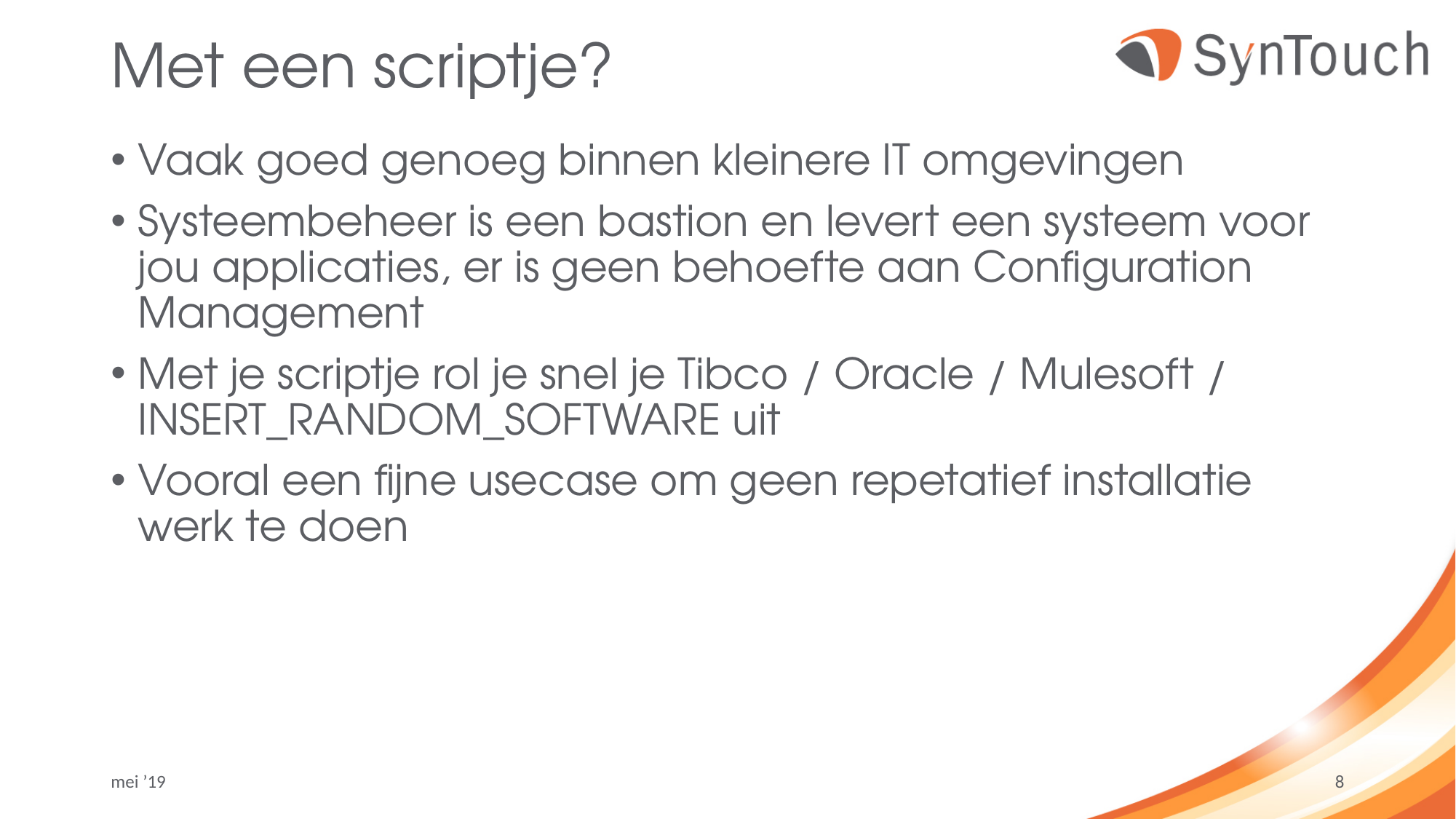

# Met een scriptje?
Vaak goed genoeg binnen kleinere IT omgevingen
Systeembeheer is een bastion en levert een systeem voor jou applicaties, er is geen behoefte aan Configuration Management
Met je scriptje rol je snel je Tibco / Oracle / Mulesoft / INSERT_RANDOM_SOFTWARE uit
Vooral een fijne usecase om geen repetatief installatie werk te doen
mei ’19
8